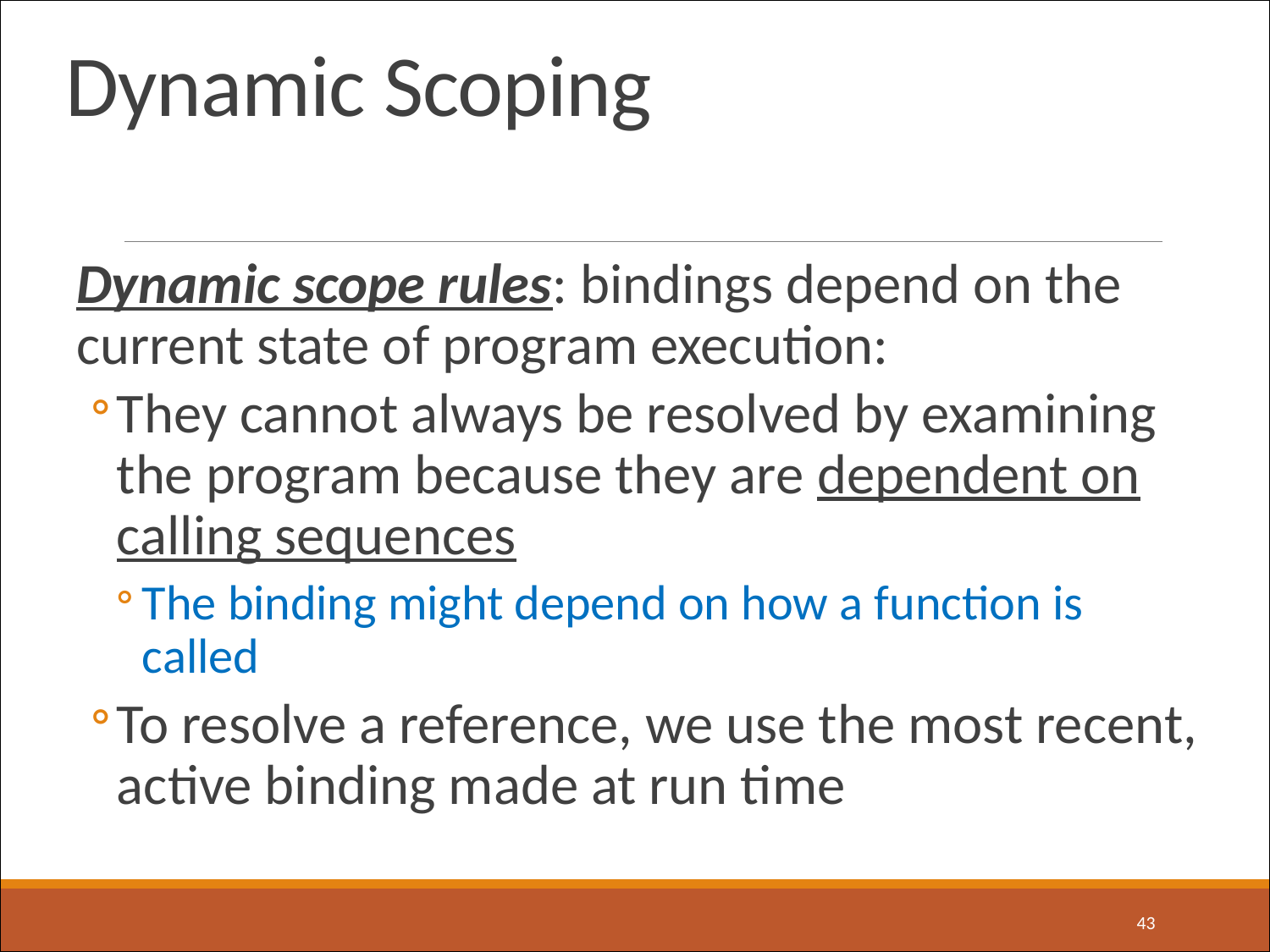

# Dynamic Scoping
Dynamic scope rules: bindings depend on the current state of program execution:
They cannot always be resolved by examining the program because they are dependent on calling sequences
The binding might depend on how a function is called
To resolve a reference, we use the most recent, active binding made at run time

43